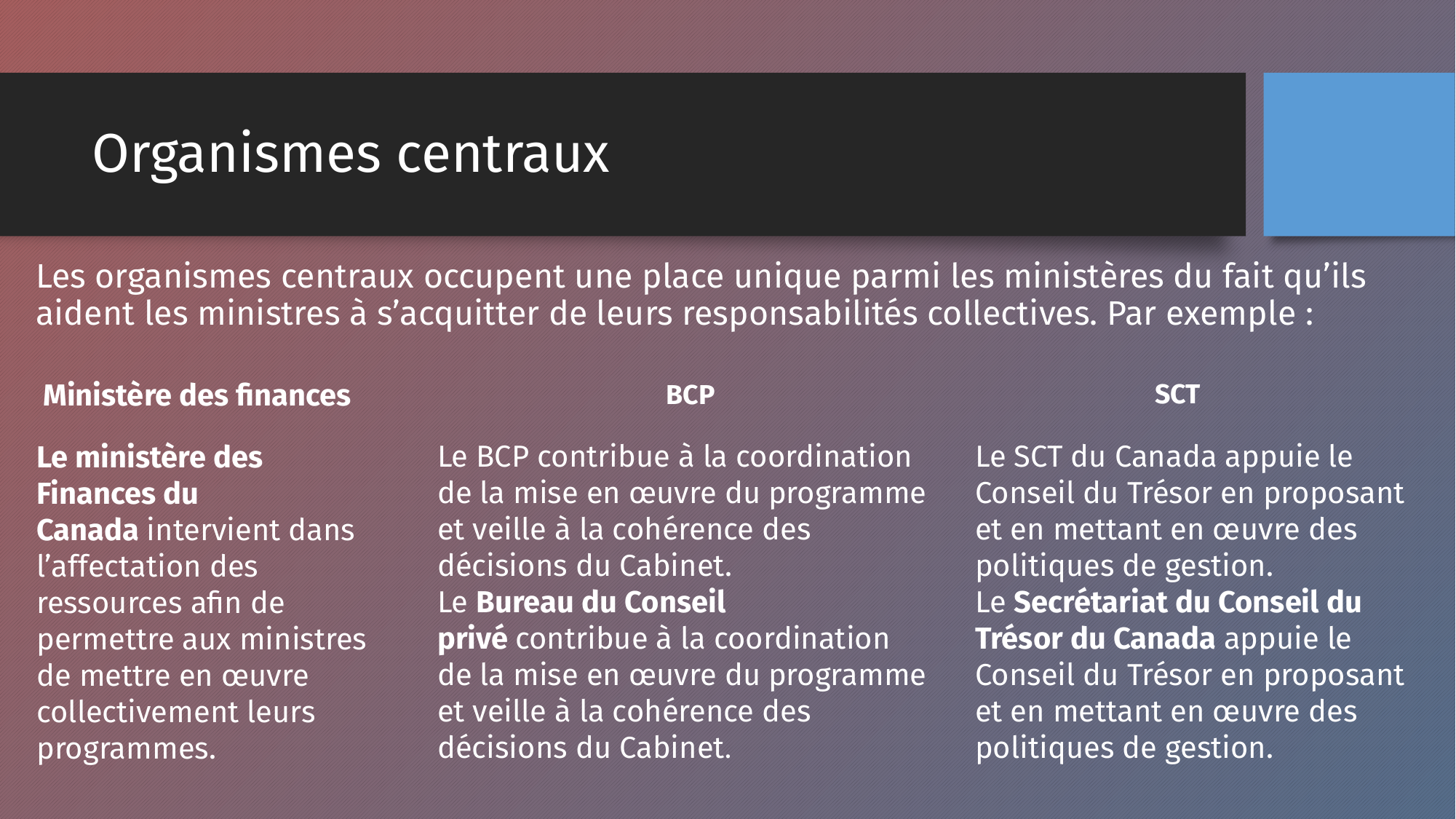

# Organismes centraux
Les organismes centraux occupent une place unique parmi les ministères du fait qu’ils aident les ministres à s’acquitter de leurs responsabilités collectives. Par exemple :

Ministère des finances
SCT
BCP
Le BCP contribue à la coordination de la mise en œuvre du programme et veille à la cohérence des décisions du Cabinet.
Le Bureau du Conseil privé contribue à la coordination de la mise en œuvre du programme et veille à la cohérence des décisions du Cabinet.

Le SCT du Canada appuie le Conseil du Trésor en proposant et en mettant en œuvre des politiques de gestion.
Le Secrétariat du Conseil du Trésor du Canada appuie le Conseil du Trésor en proposant et en mettant en œuvre des politiques de gestion.

Le ministère des Finances du Canada intervient dans l’affectation des ressources afin de permettre aux ministres de mettre en œuvre collectivement leurs programmes.